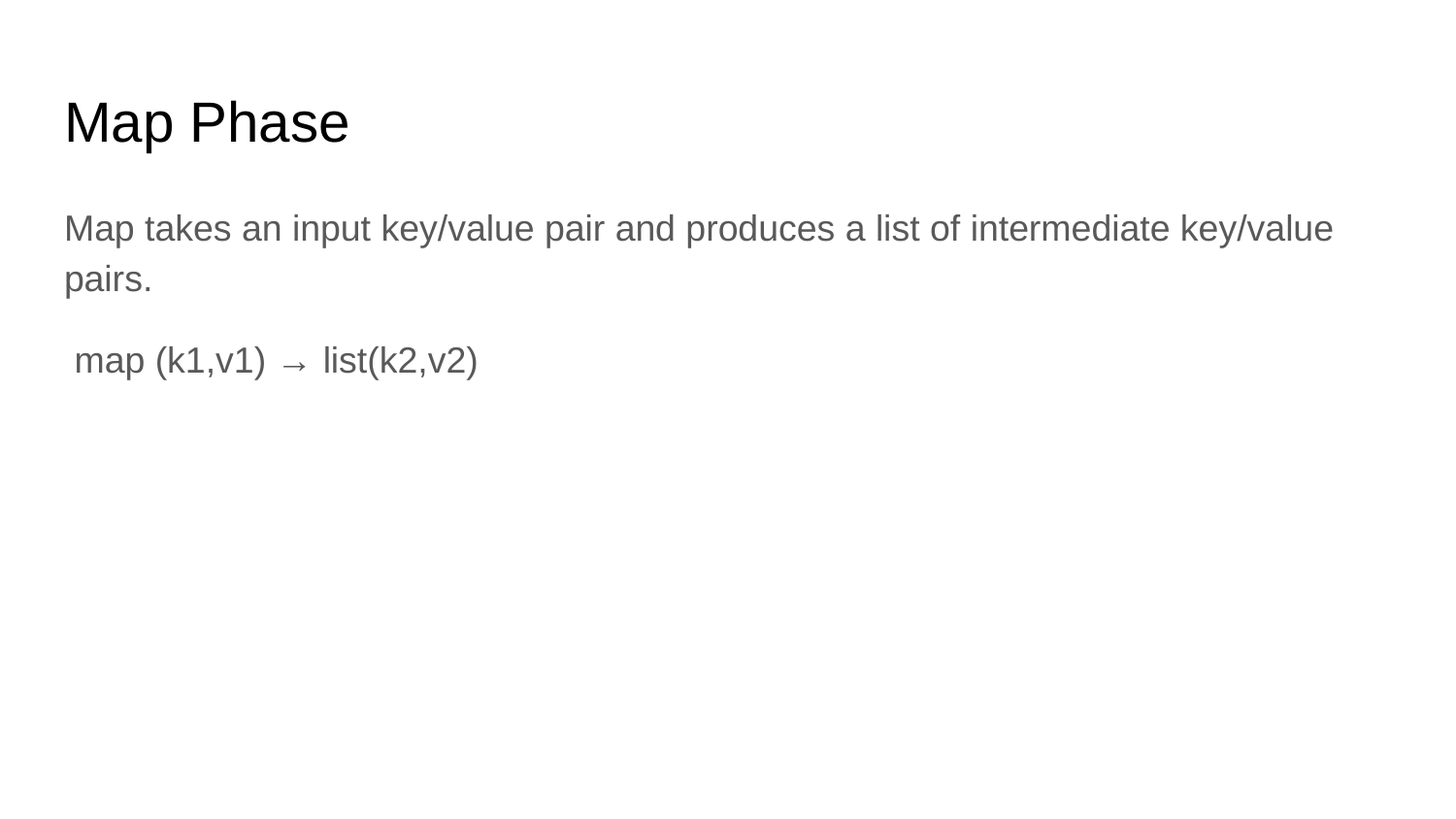

# Map Phase
Map takes an input key/value pair and produces a list of intermediate key/value pairs.
 map (k1,v1) → list(k2,v2)